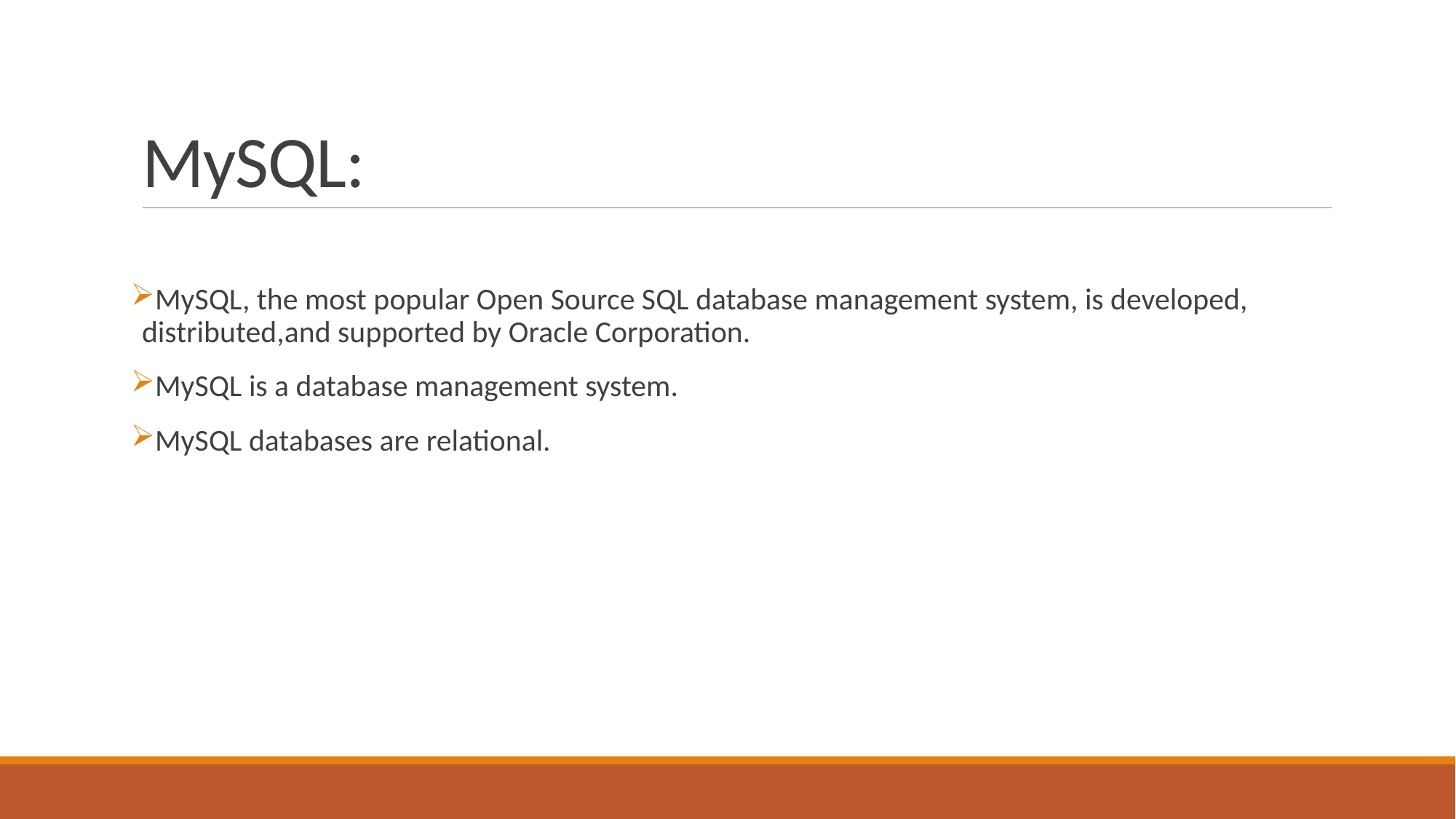

# MySQL:

MySQL, the most popular Open Source SQL database management system, is developed, distributed,and supported by Oracle Corporation.
MySQL is a database management system.
MySQL databases are relational.